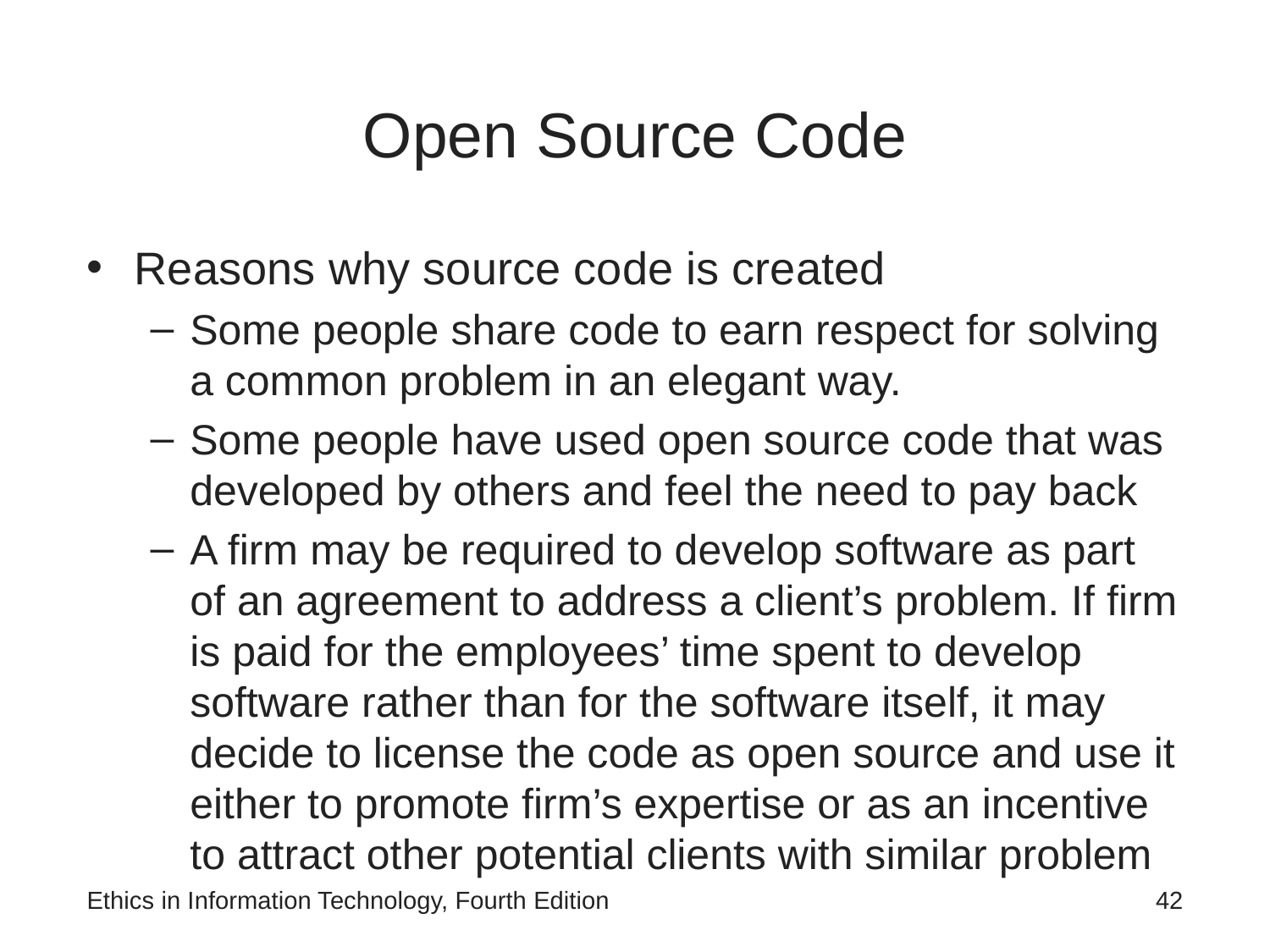

# Open Source Code
Reasons why source code is created
Some people share code to earn respect for solving a common problem in an elegant way.
Some people have used open source code that was developed by others and feel the need to pay back
A firm may be required to develop software as part of an agreement to address a client’s problem. If firm is paid for the employees’ time spent to develop software rather than for the software itself, it may decide to license the code as open source and use it either to promote firm’s expertise or as an incentive to attract other potential clients with similar problem
GNU General Public License (GPL) was a precursor to the Open Source Initiative (OSI)
Ethics in Information Technology, Fourth Edition
42